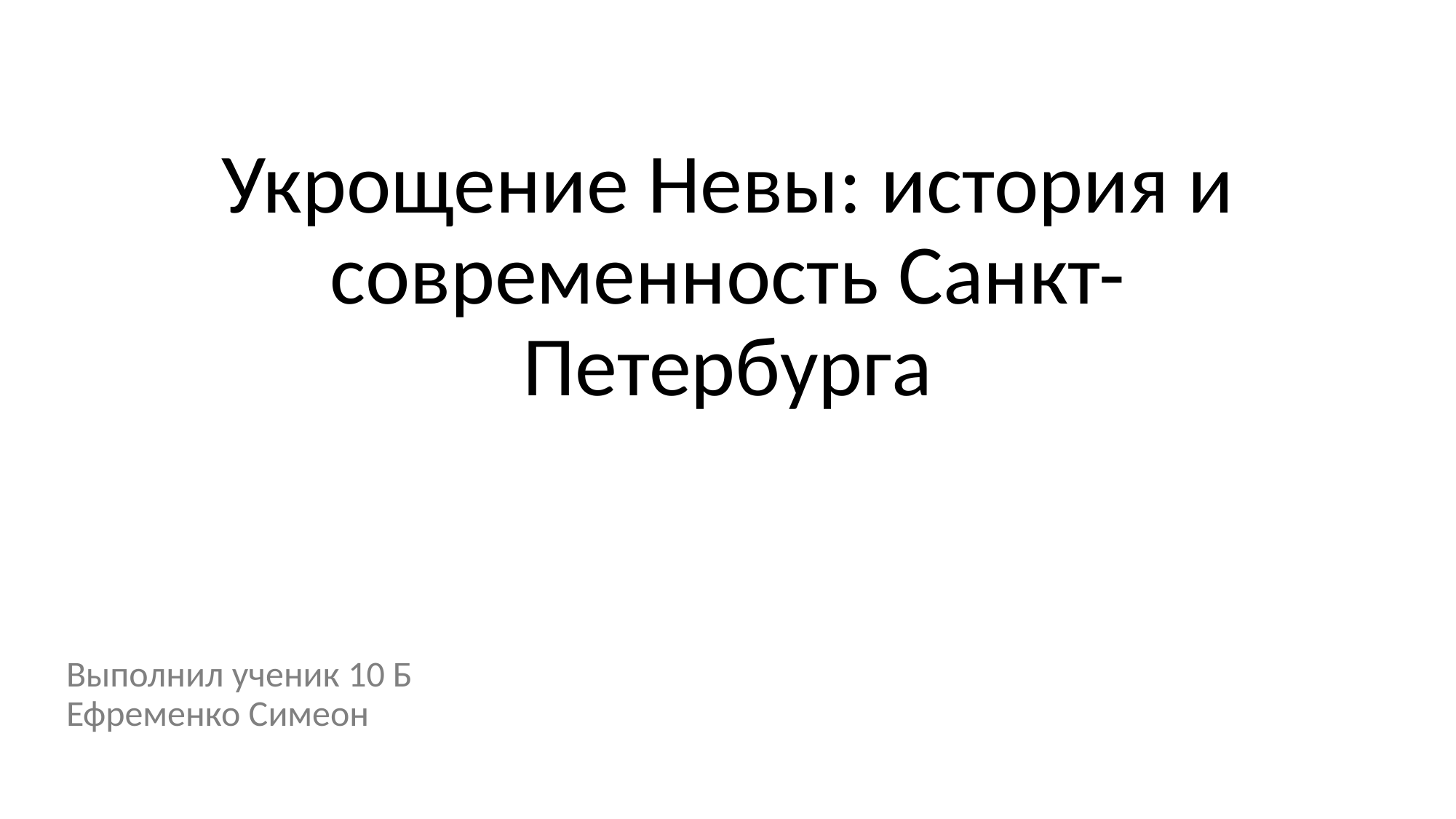

# Укрощение Невы: история и современность Санкт-Петербурга
Выполнил ученик 10 Б
Ефременко Симеон